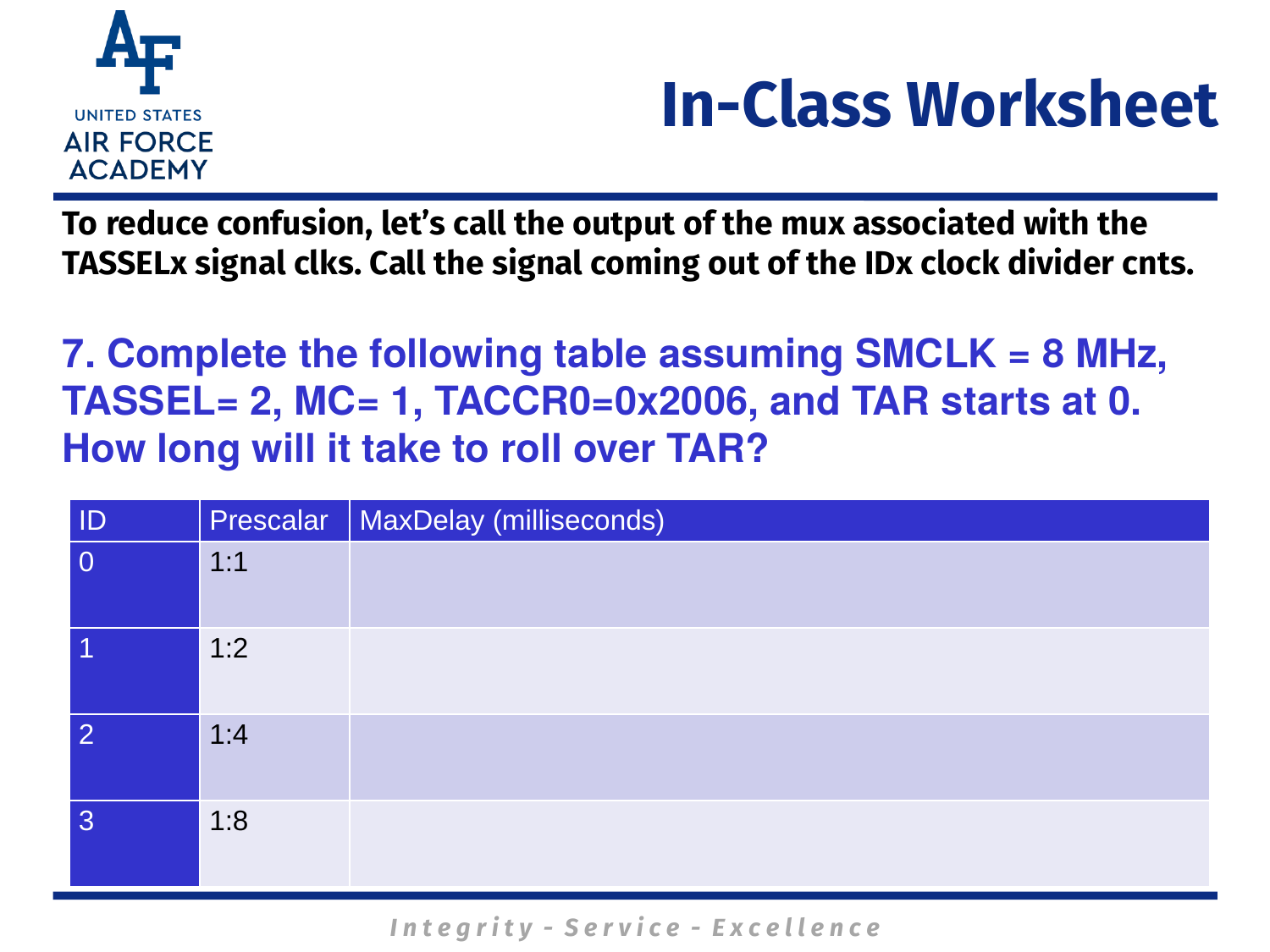

# In-Class Worksheet
To reduce confusion, let’s call the output of the mux associated with the TASSELx signal clks. Call the signal coming out of the IDx clock divider cnts.

7. Complete the following table assuming SMCLK = 8 MHz, TASSEL= 2, MC= 1, TACCR0=0x2006, and TAR starts at 0. How long will it take to roll over TAR?

| ID | Prescalar | MaxDelay (milliseconds) |
| --- | --- | --- |
| 0 | 1:1 |  |
| 1 | 1:2 |  |
| 2 | 1:4 |  |
| 3 | 1:8 |  |